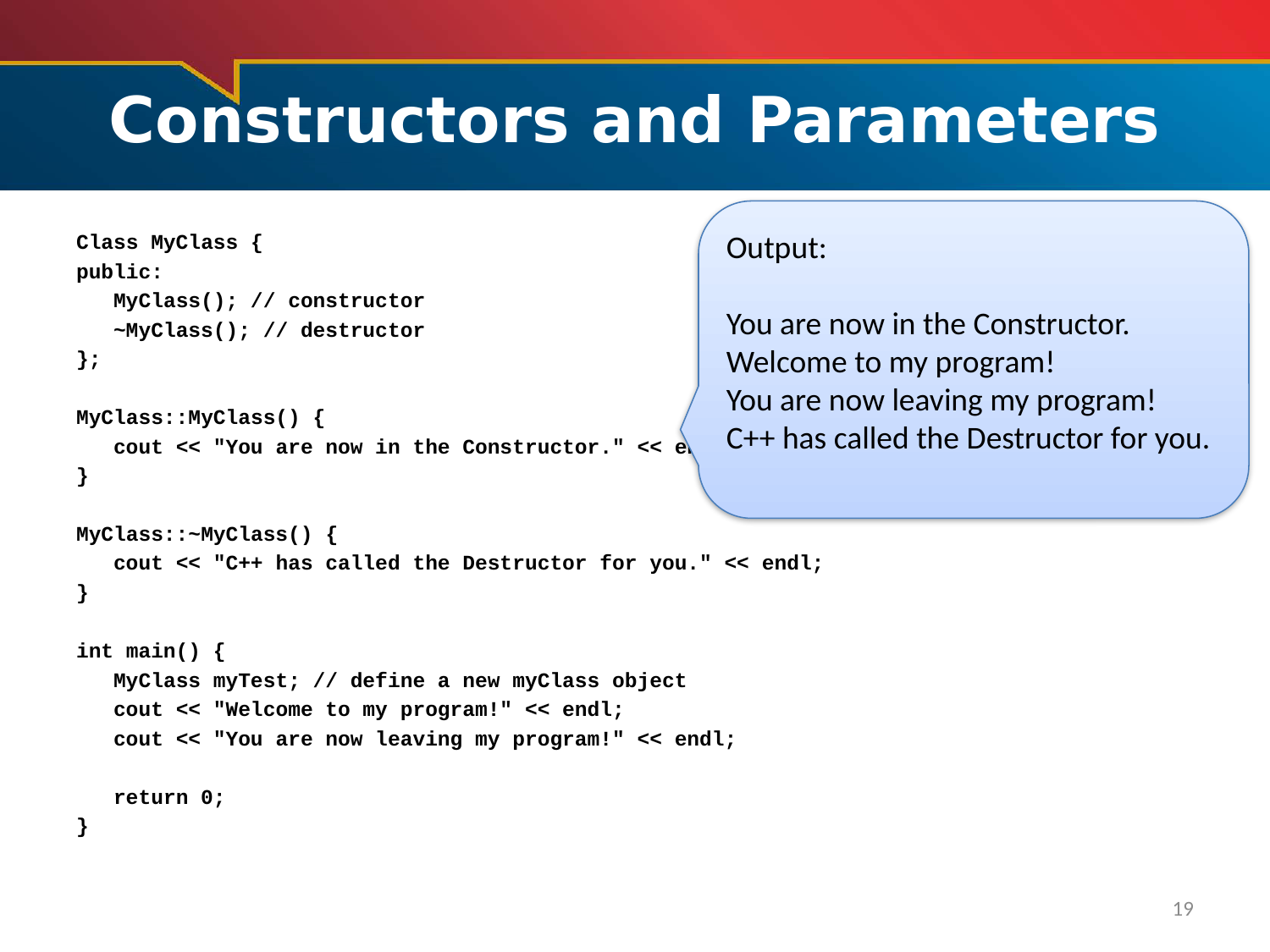

# Constructors and Parameters
Output:

You are now in the Constructor.
Welcome to my program!
You are now leaving my program!
C++ has called the Destructor for you.

Class MyClass {
public:
   MyClass(); // constructor
   ~MyClass(); // destructor
};

MyClass::MyClass() {
   cout << "You are now in the Constructor." << endl;
}

MyClass::~MyClass() {
   cout << "C++ has called the Destructor for you." << endl;
}

int main() {
   MyClass myTest; // define a new myClass object
   cout << "Welcome to my program!" << endl;
   cout << "You are now leaving my program!" << endl;

   return 0;
}
19